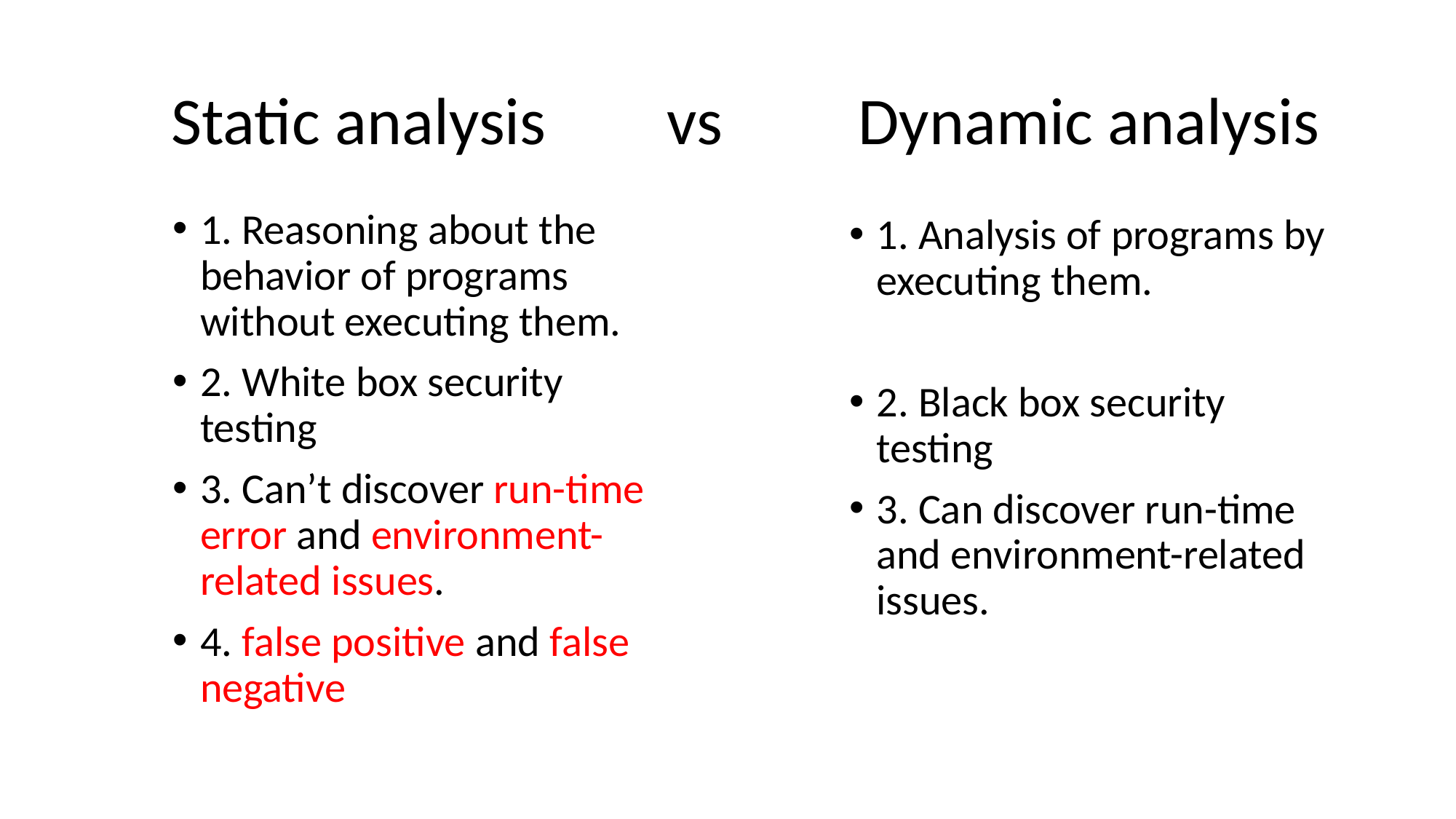

# Static analysis        vs         Dynamic analysis
1. Reasoning about the behavior of programs without executing them.
2. White box security testing
3. Can’t discover run-time error and environment-related issues.
4. false positive and false negative

1. Analysis of programs by executing them.

2. Black box security testing
3. Can discover run-time and environment-related issues.